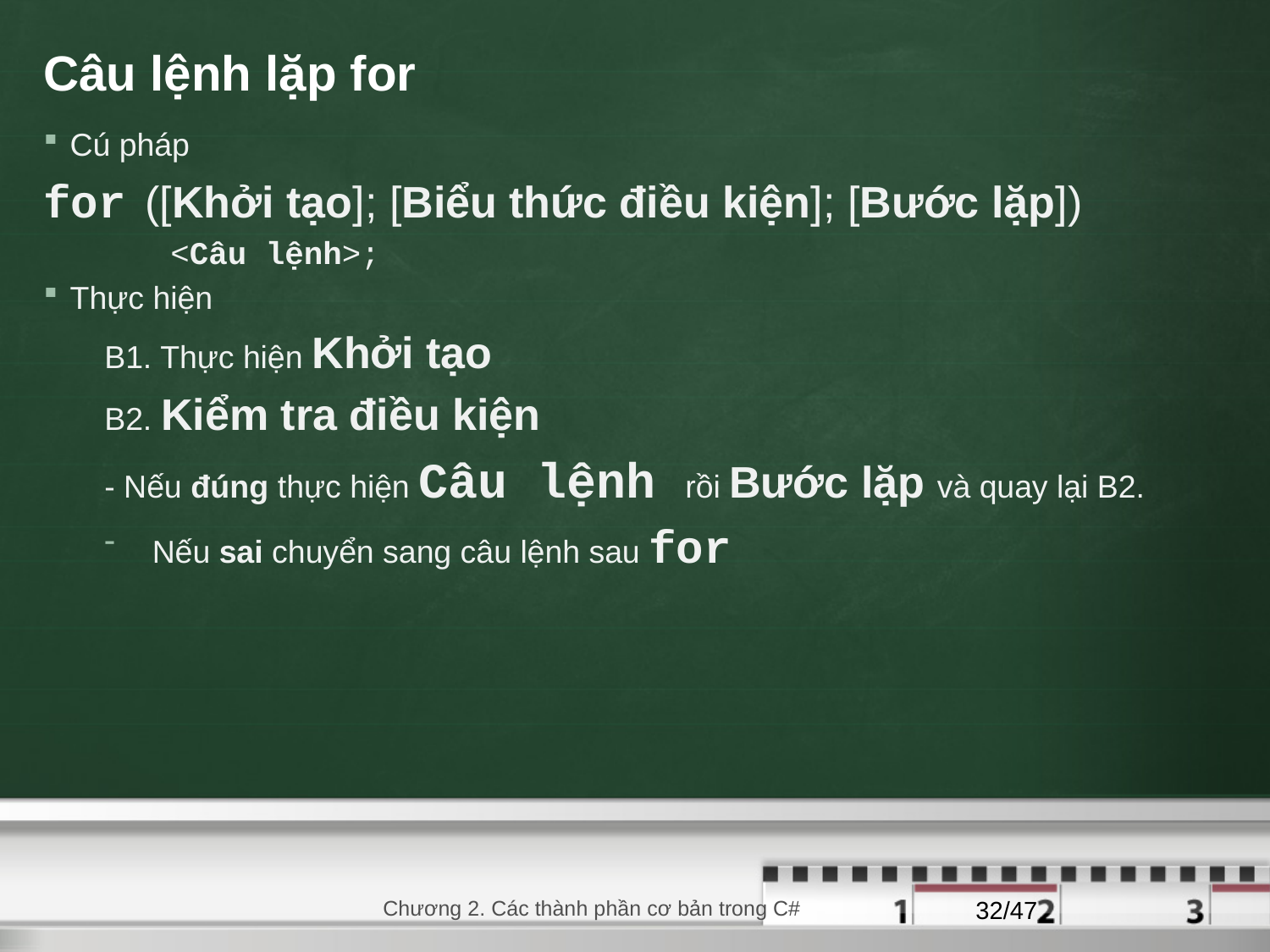

# Câu lệnh lặp for
Cú pháp
for ([Khởi tạo]; [Biểu thức điều kiện]; [Bước lặp])
	<Câu lệnh>;
Thực hiện
B1. Thực hiện Khởi tạo
B2. Kiểm tra điều kiện
- Nếu đúng thực hiện Câu lệnh rồi Bước lặp và quay lại B2.
Nếu sai chuyển sang câu lệnh sau for
29/08/2020
Chương 2. Các thành phần cơ bản trong C#
32/47